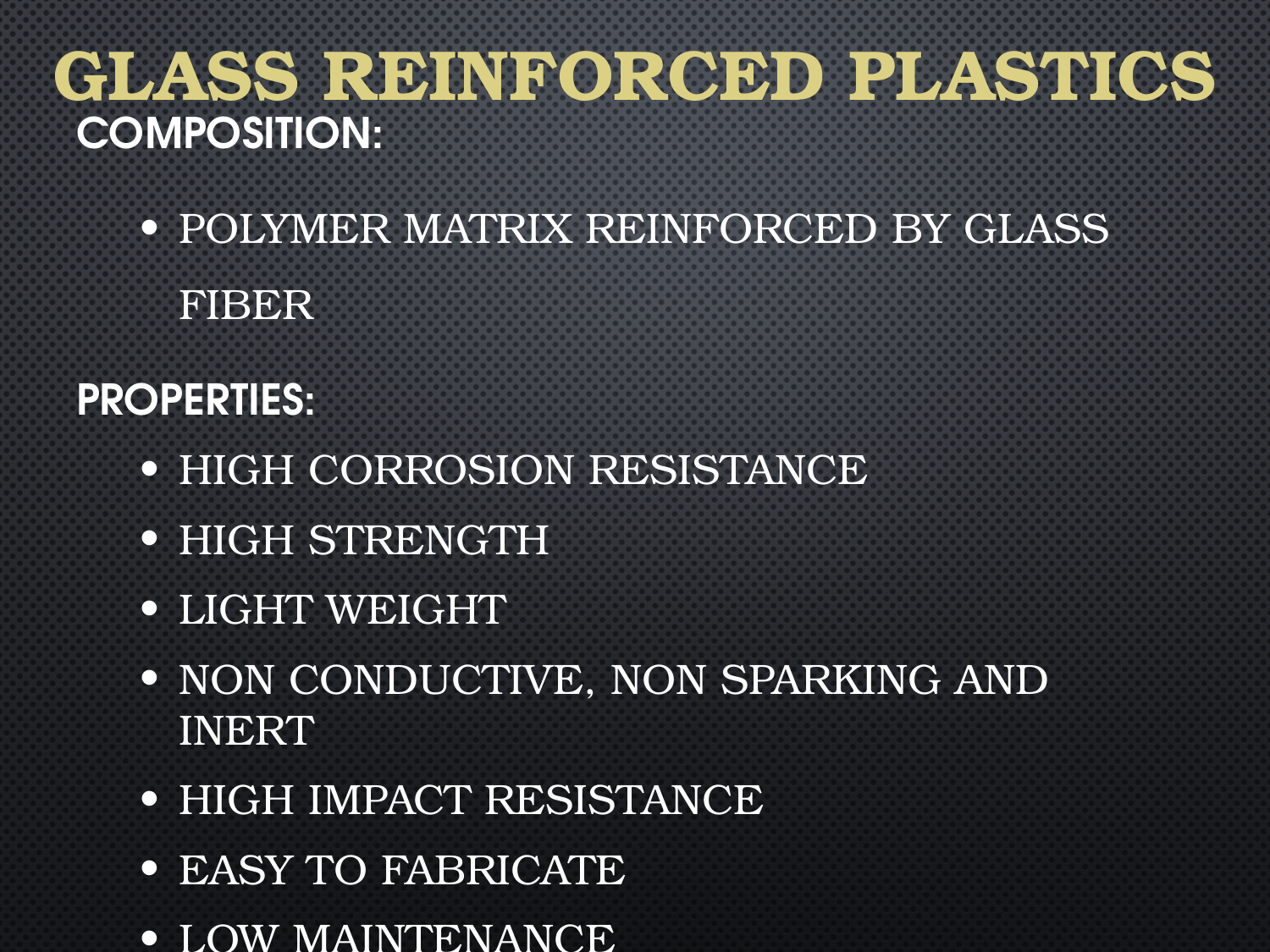

# Glass reinforced Plastics
Composition:
Polymer matrix reinforced by glass fiber
Properties:
High corrosion resistance
High strength
Light weight
Non conductive, non sparking and inert
High impact resistance
Easy to fabricate
Low maintenance